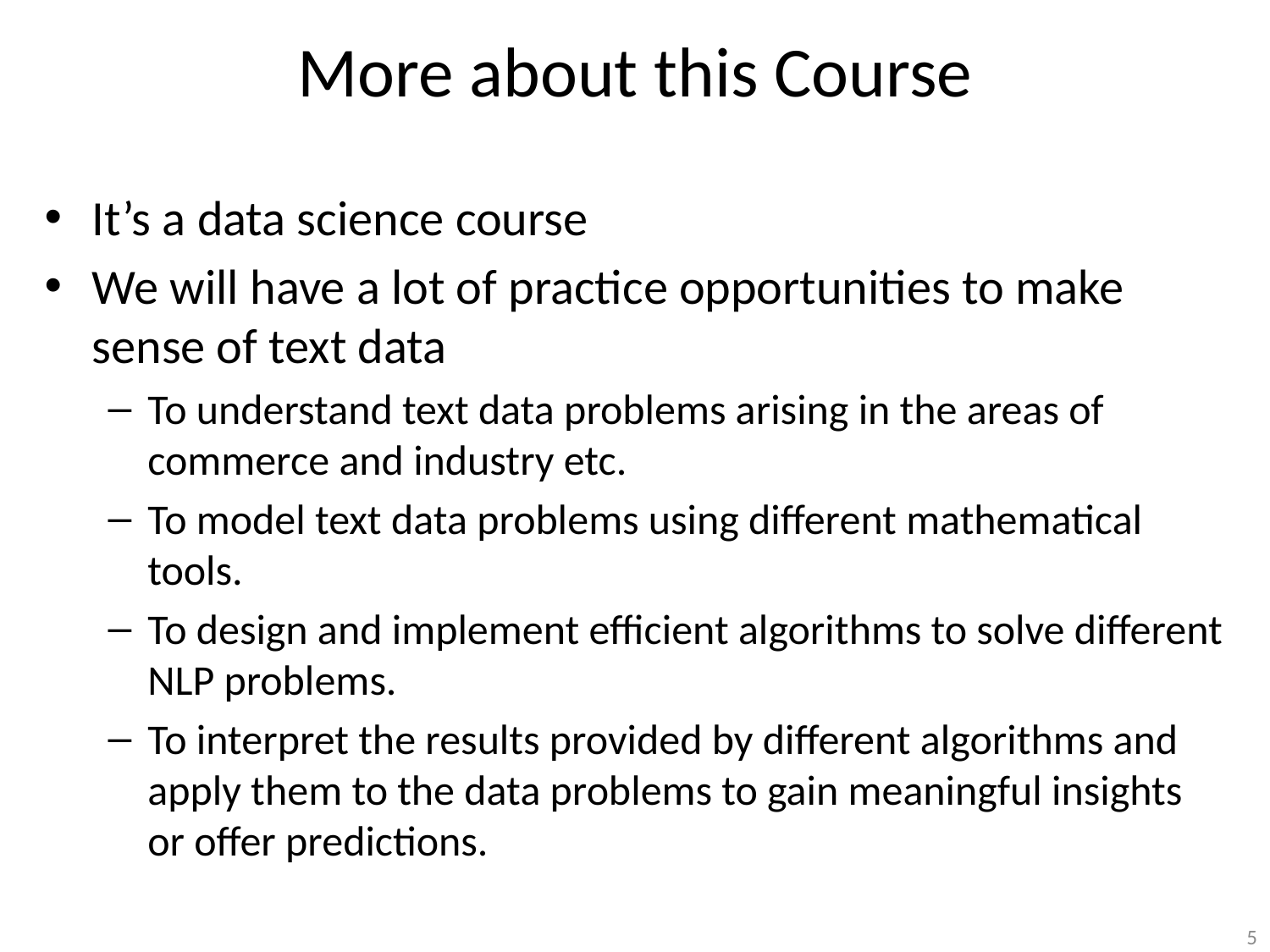

# More about this Course
It’s a data science course
We will have a lot of practice opportunities to make sense of text data
To understand text data problems arising in the areas of commerce and industry etc.
To model text data problems using different mathematical tools.
To design and implement efficient algorithms to solve different NLP problems.
To interpret the results provided by different algorithms and apply them to the data problems to gain meaningful insights or offer predictions.

5